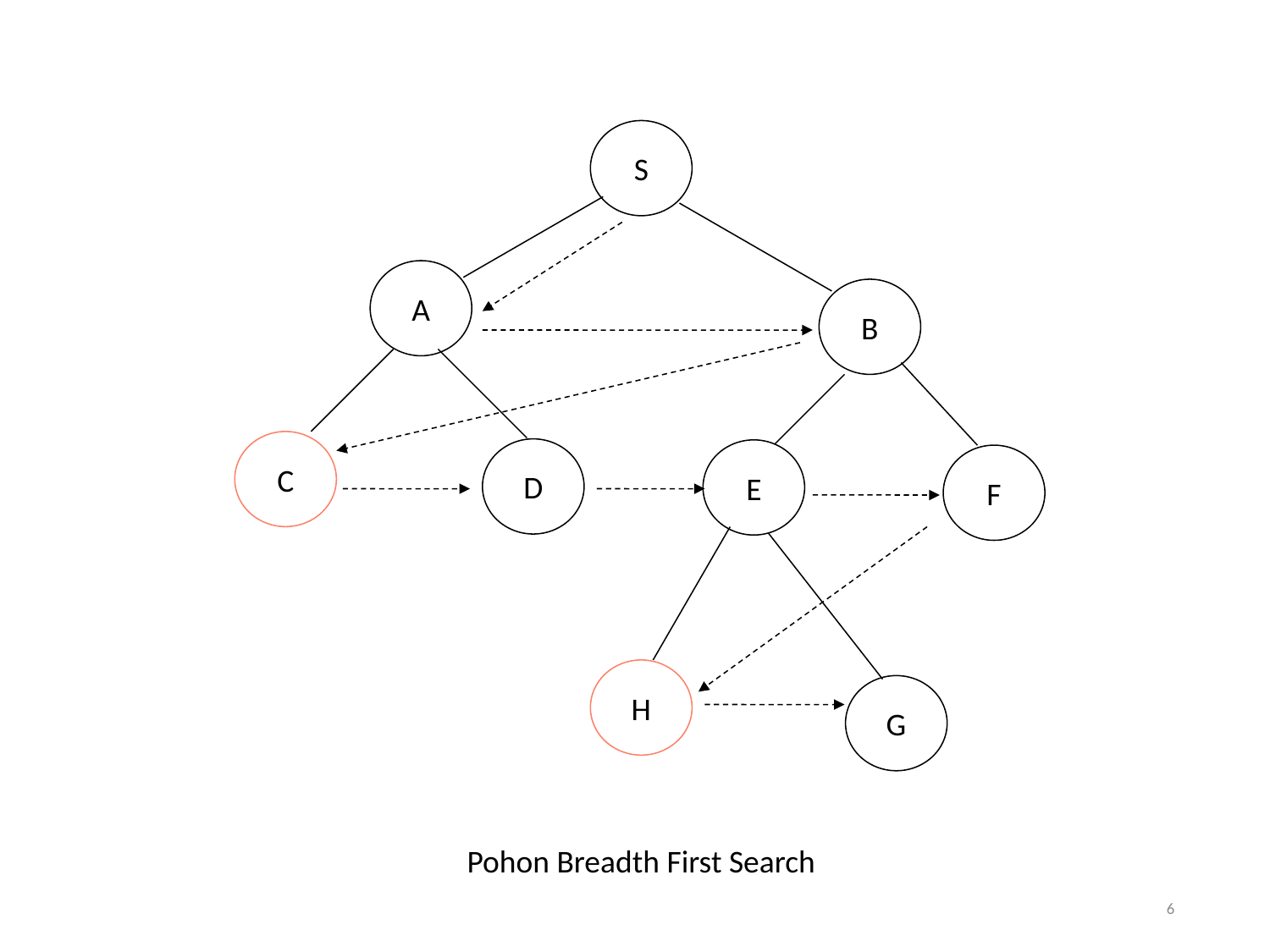

S

A
B

C
D
E
F

H
G

Pohon Breadth First Search
6